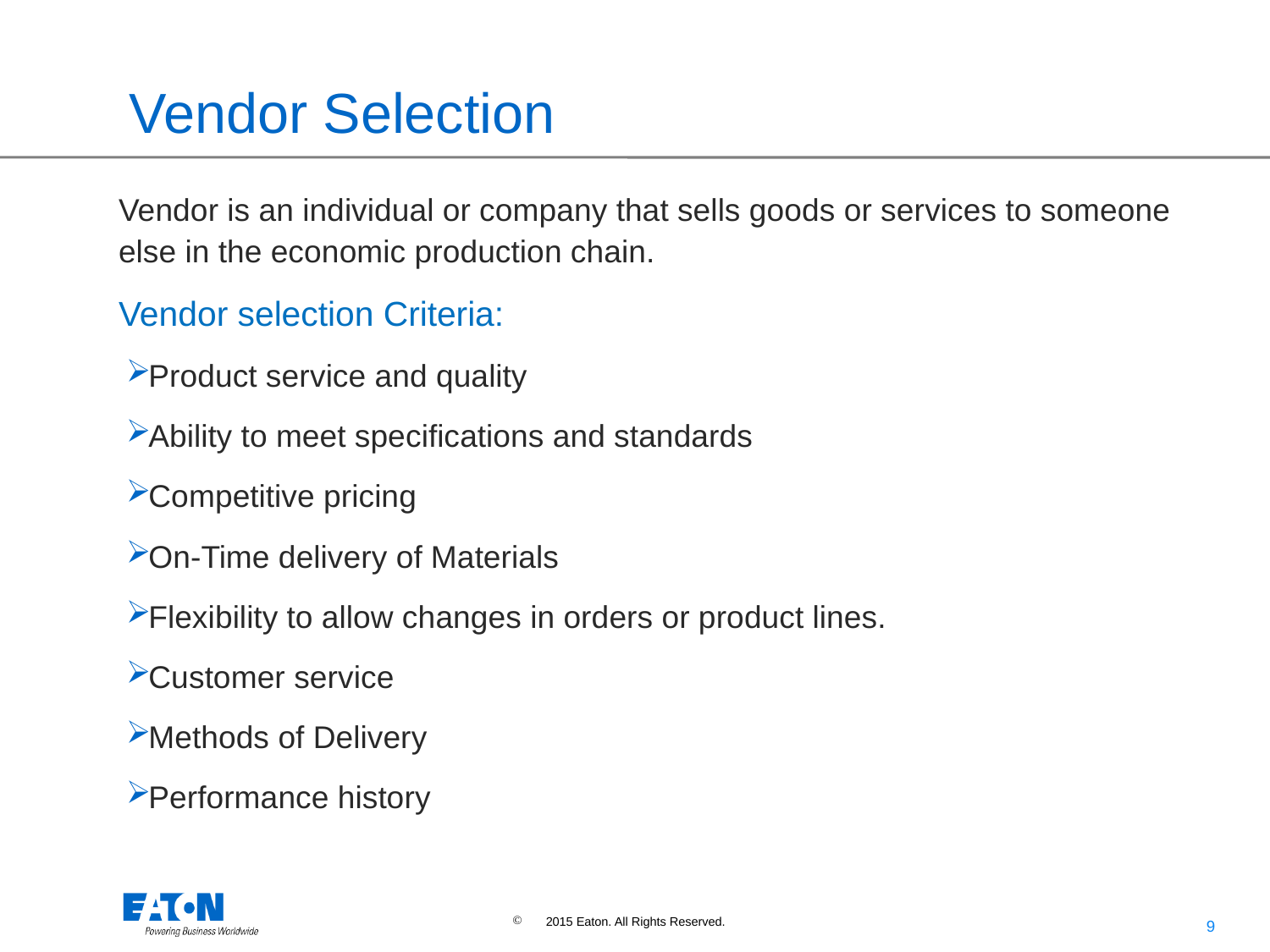

# Vendor Selection
Vendor is an individual or company that sells goods or services to someone else in the economic production chain.
Vendor selection Criteria:
Product service and quality
Ability to meet specifications and standards
Competitive pricing
On-Time delivery of Materials
Flexibility to allow changes in orders or product lines.
Customer service
Methods of Delivery
Performance history